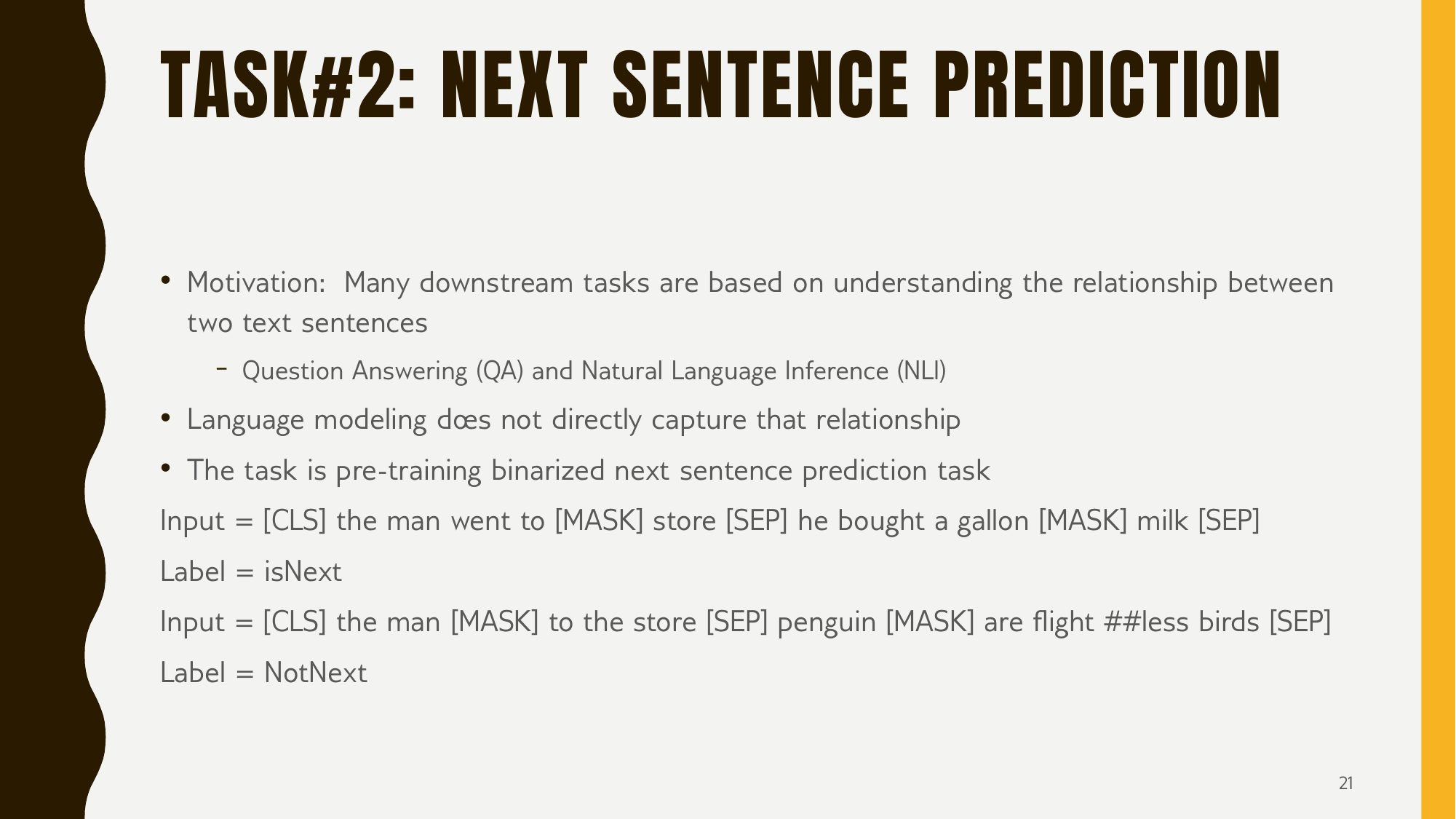

# Task#2: Next Sentence Prediction
Motivation:  Many downstream tasks are based on understanding the relationship between two text sentences
Question Answering (QA) and Natural Language Inference (NLI)
Language modeling does not directly capture that relationship
The task is pre-training binarized next sentence prediction task
Input = [CLS] the man went to [MASK] store [SEP] he bought a gallon [MASK] milk [SEP]
Label = isNext
Input = [CLS] the man [MASK] to the store [SEP] penguin [MASK] are flight ##less birds [SEP]
Label = NotNext
21